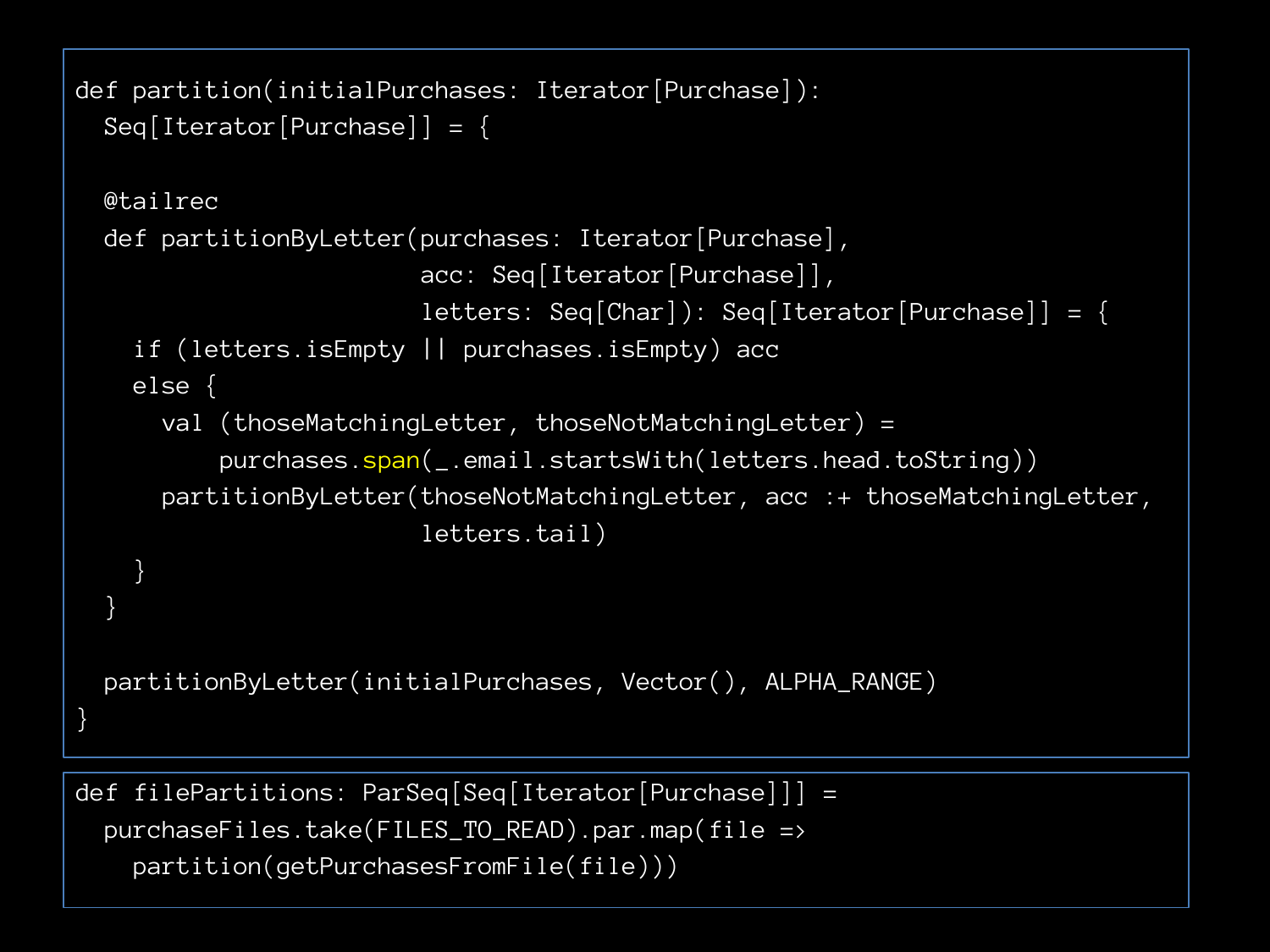

def partition(initialPurchases: Iterator[Purchase]):
  Seq[Iterator[Purchase]] = {

  @tailrec
  def partitionByLetter(purchases: Iterator[Purchase],
                        acc: Seq[Iterator[Purchase]],
                        letters: Seq[Char]): Seq[Iterator[Purchase]] = {
    if (letters.isEmpty || purchases.isEmpty) acc
    else {
      val (thoseMatchingLetter, thoseNotMatchingLetter) =
          purchases.span(_.email.startsWith(letters.head.toString))
      partitionByLetter(thoseNotMatchingLetter, acc :+ thoseMatchingLetter,
                        letters.tail)
    }
  }

  partitionByLetter(initialPurchases, Vector(), ALPHA_RANGE)
}

def filePartitions: ParSeq[Seq[Iterator[Purchase]]] =
  purchaseFiles.take(FILES_TO_READ).par.map(file =>
    partition(getPurchasesFromFile(file)))